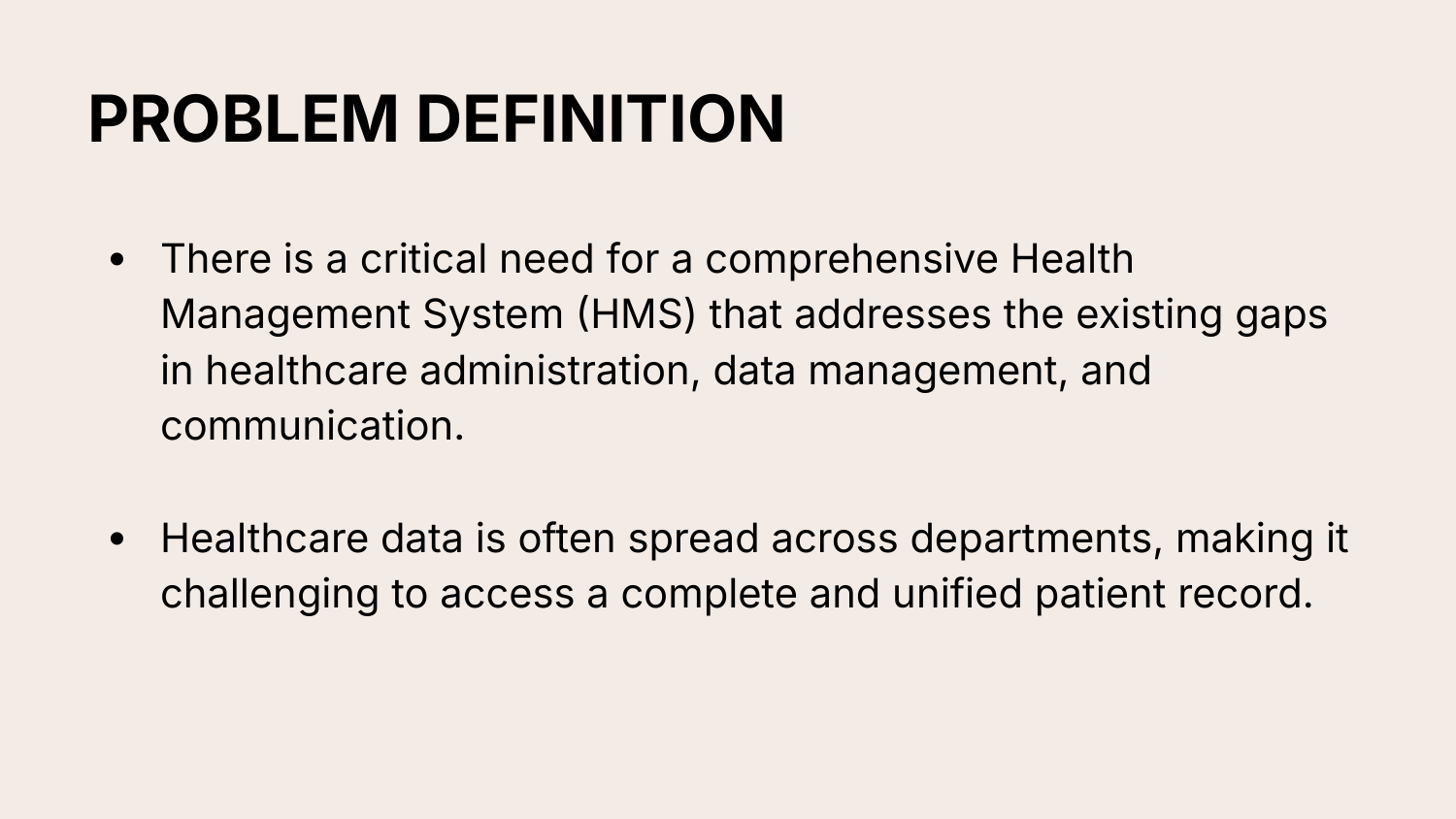

# PROBLEM DEFINITION

There is a critical need for a comprehensive Health Management System (HMS) that addresses the existing gaps in healthcare administration, data management, and communication.

Healthcare data is often spread across departments, making it challenging to access a complete and unified patient record.